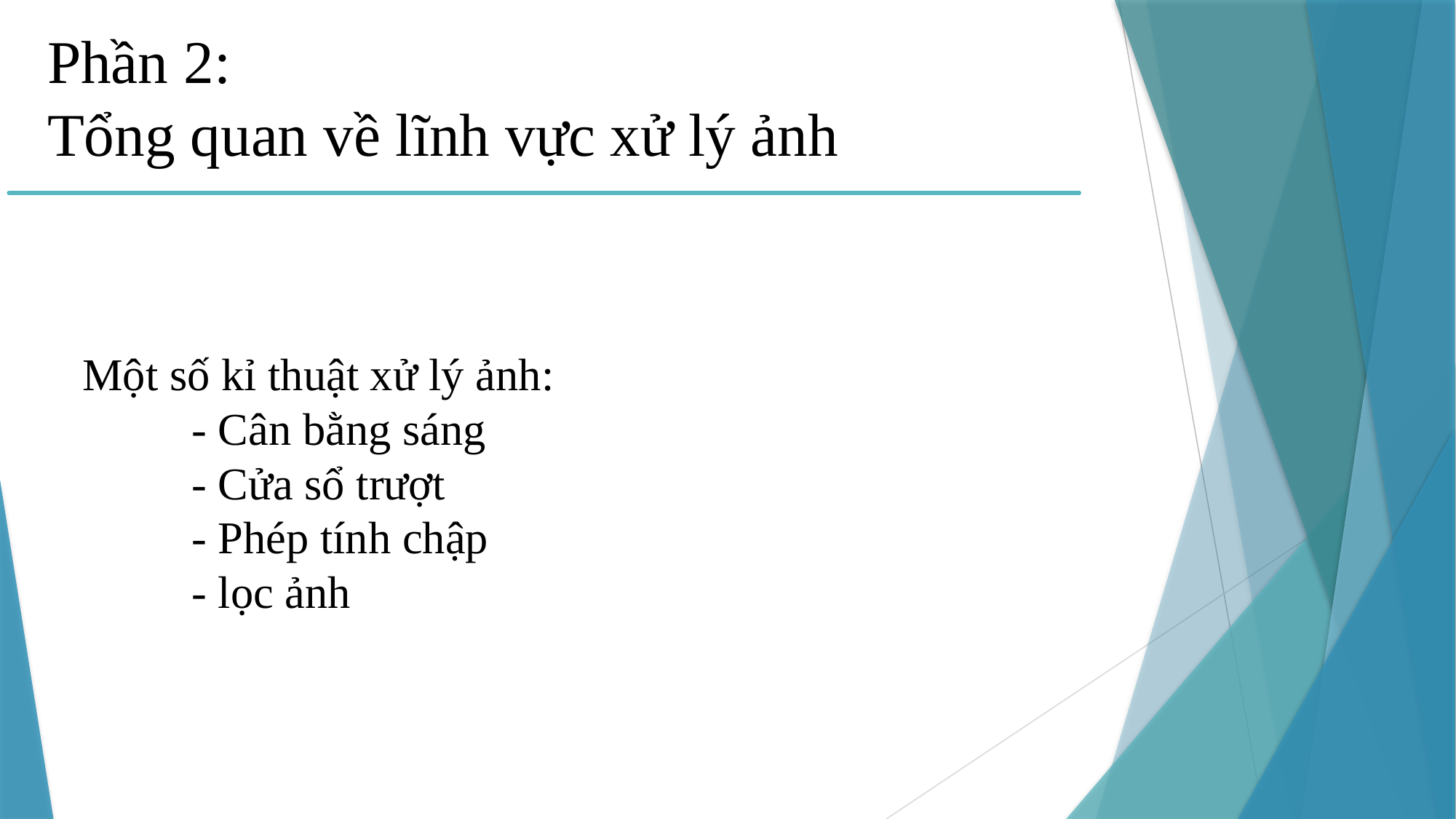

Phần 2:
Tổng quan về lĩnh vực xử lý ảnh
Một số kỉ thuật xử lý ảnh:
	- Cân bằng sáng
	- Cửa sổ trượt
	- Phép tính chập
	- lọc ảnh